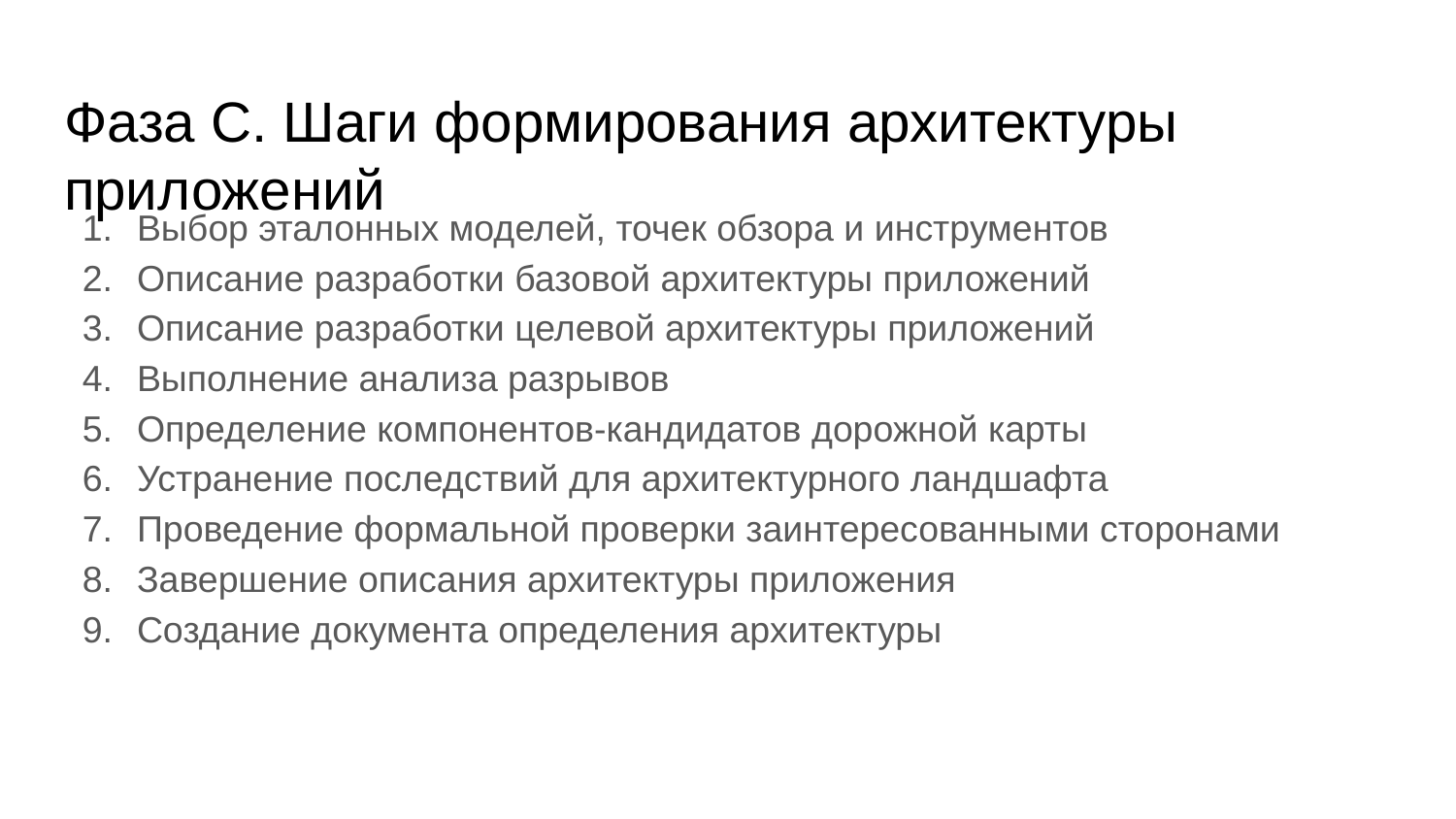

# Фаза С. Шаги формирования архитектуры приложений
Выбор эталонных моделей, точек обзора и инструментов
Описание разработки базовой архитектуры приложений
Описание разработки целевой архитектуры приложений
Выполнение анализа разрывов
Определение компонентов-кандидатов дорожной карты
Устранение последствий для архитектурного ландшафта
Проведение формальной проверки заинтересованными сторонами
Завершение описания архитектуры приложения
Создание документа определения архитектуры